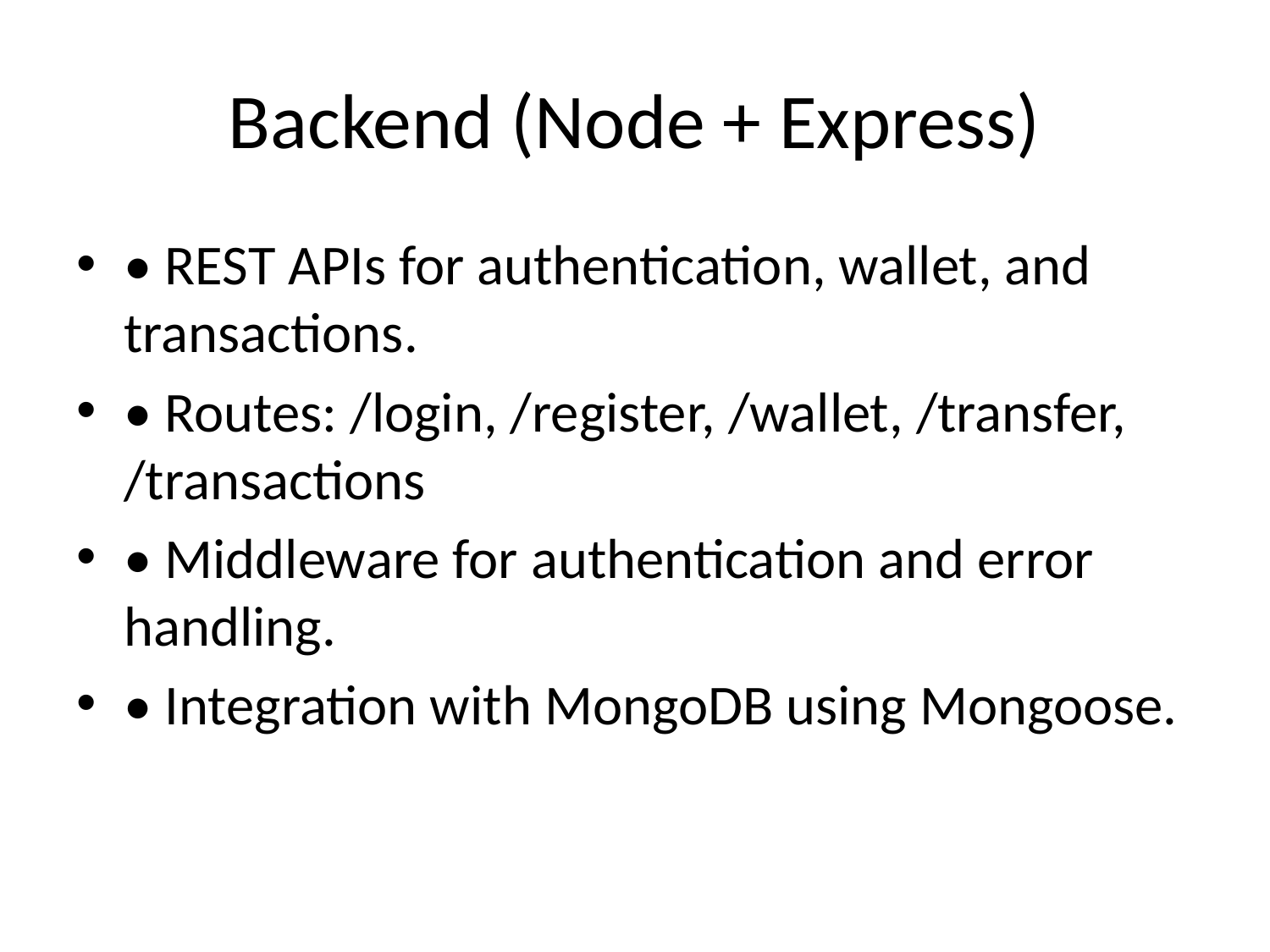

# Backend (Node + Express)
• REST APIs for authentication, wallet, and transactions.
• Routes: /login, /register, /wallet, /transfer, /transactions
• Middleware for authentication and error handling.
• Integration with MongoDB using Mongoose.